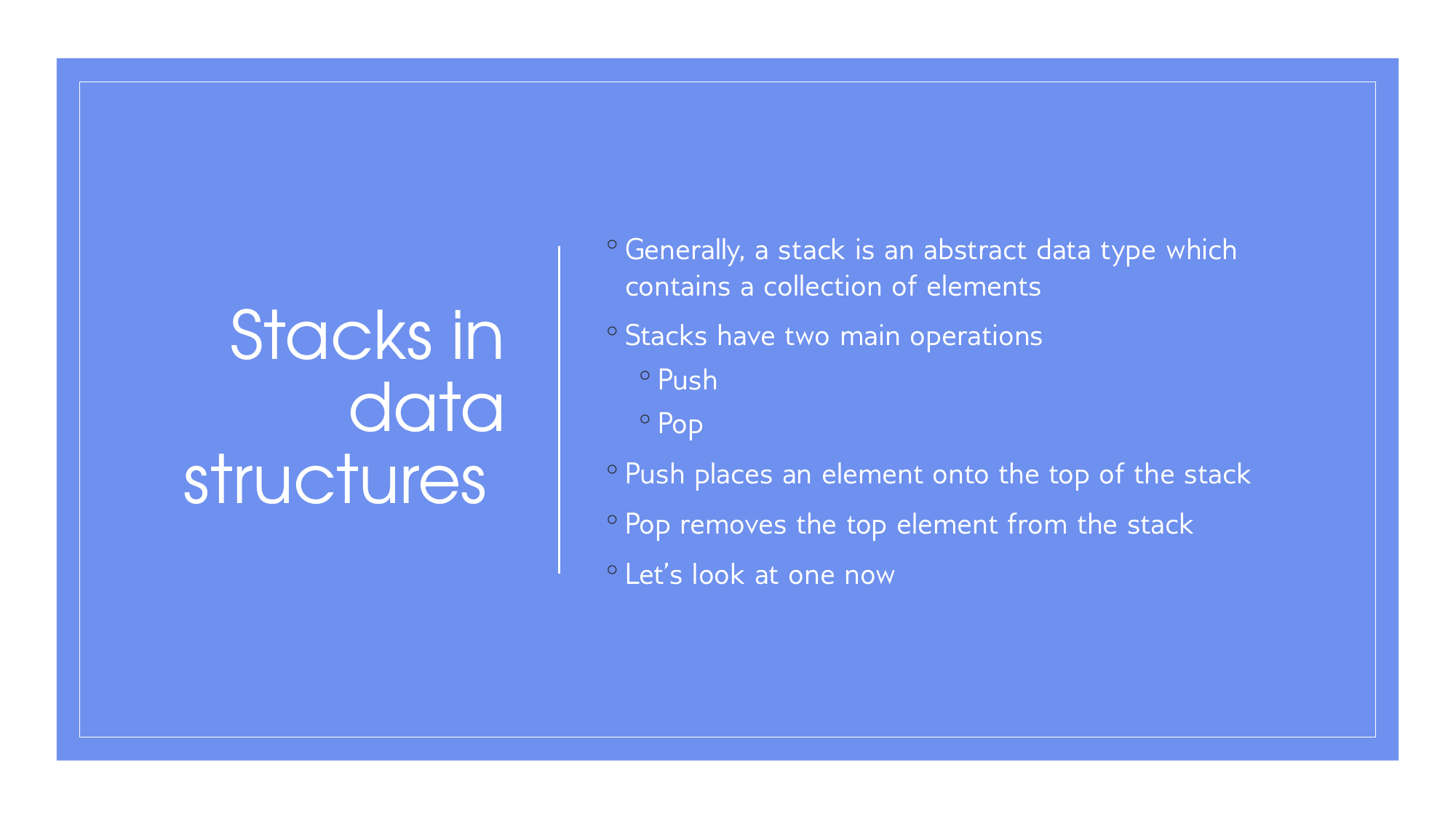

# Stacks in data structures
Generally, a stack is an abstract data type which contains a collection of elements
Stacks have two main operations
Push
Pop
Push places an element onto the top of the stack
Pop removes the top element from the stack
Let’s look at one now